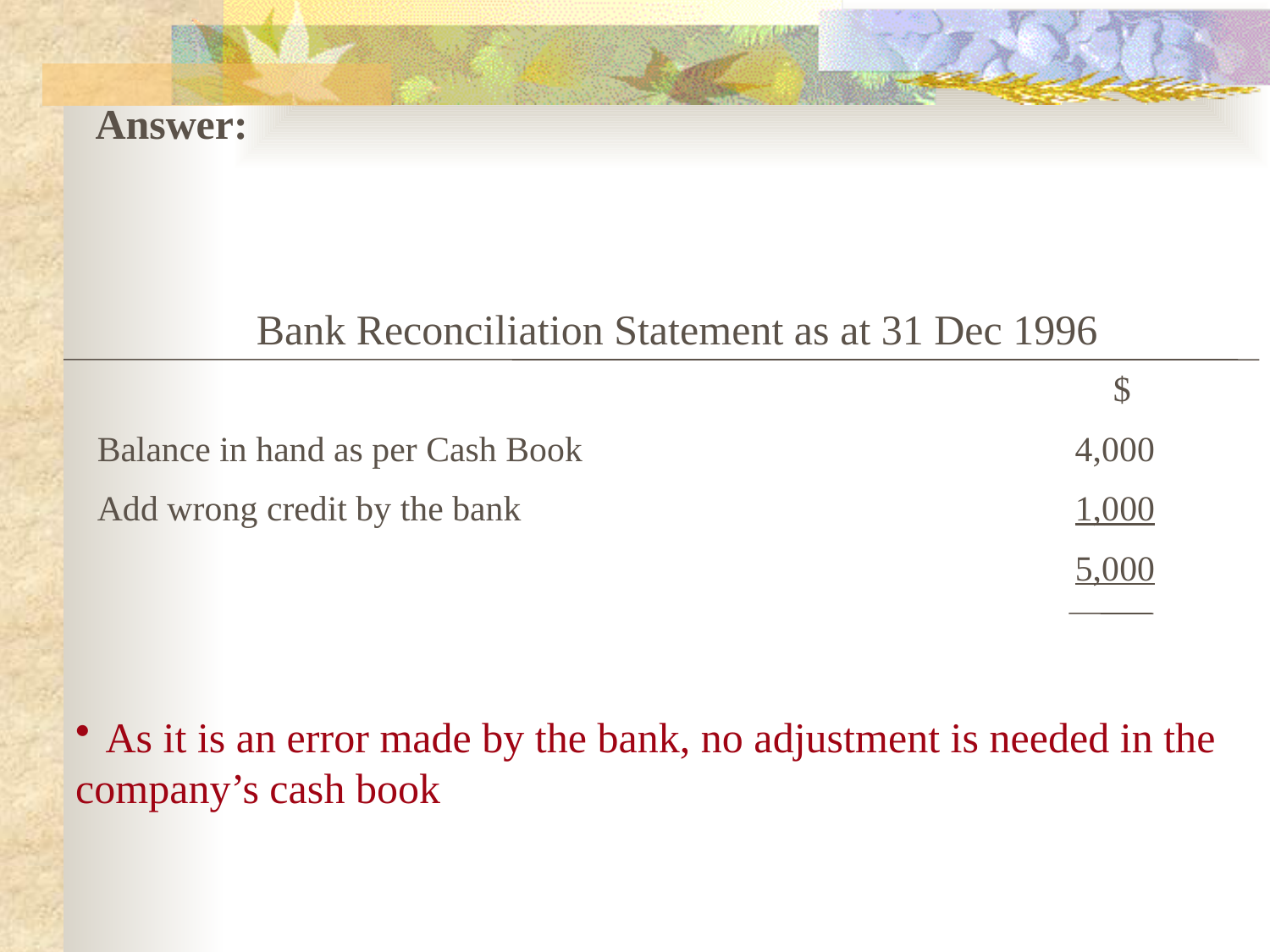

Answer:
Bank Reconciliation Statement as at 31 Dec 1996

								$
Balance in hand as per Cash Book				          4,000
Add wrong credit by the bank				          1,000
							          5,000

As it is an error made by the bank, no adjustment is needed in the
company’s cash book